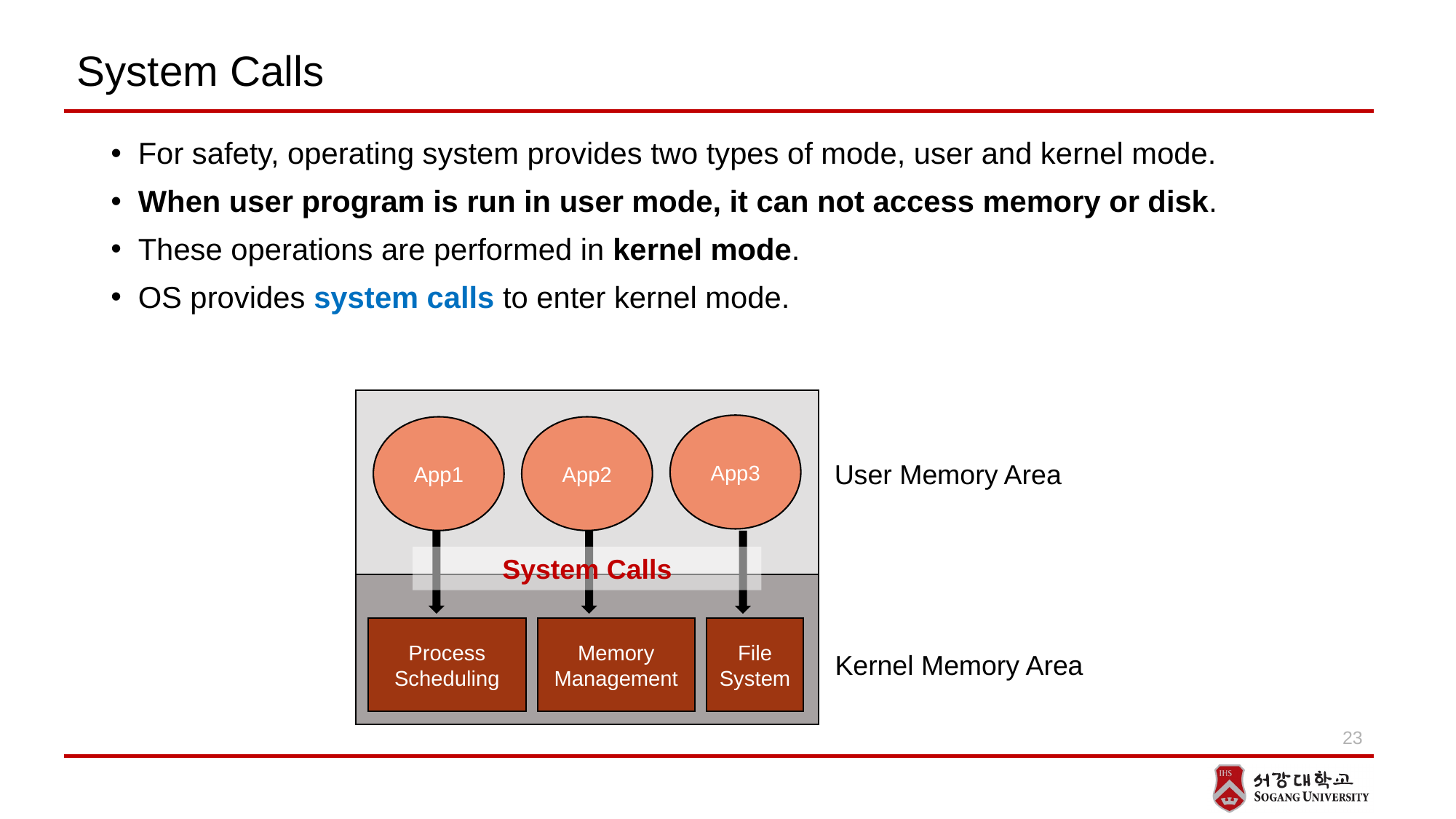

# System Calls
For safety, operating system provides two types of mode, user and kernel mode.
When user program is run in user mode, it can not access memory or disk.
These operations are performed in kernel mode.
OS provides system calls to enter kernel mode.

App3
App1
App2
User Memory Area

System Calls

Process
Scheduling
Memory
Management
File
System
Kernel Memory Area
23